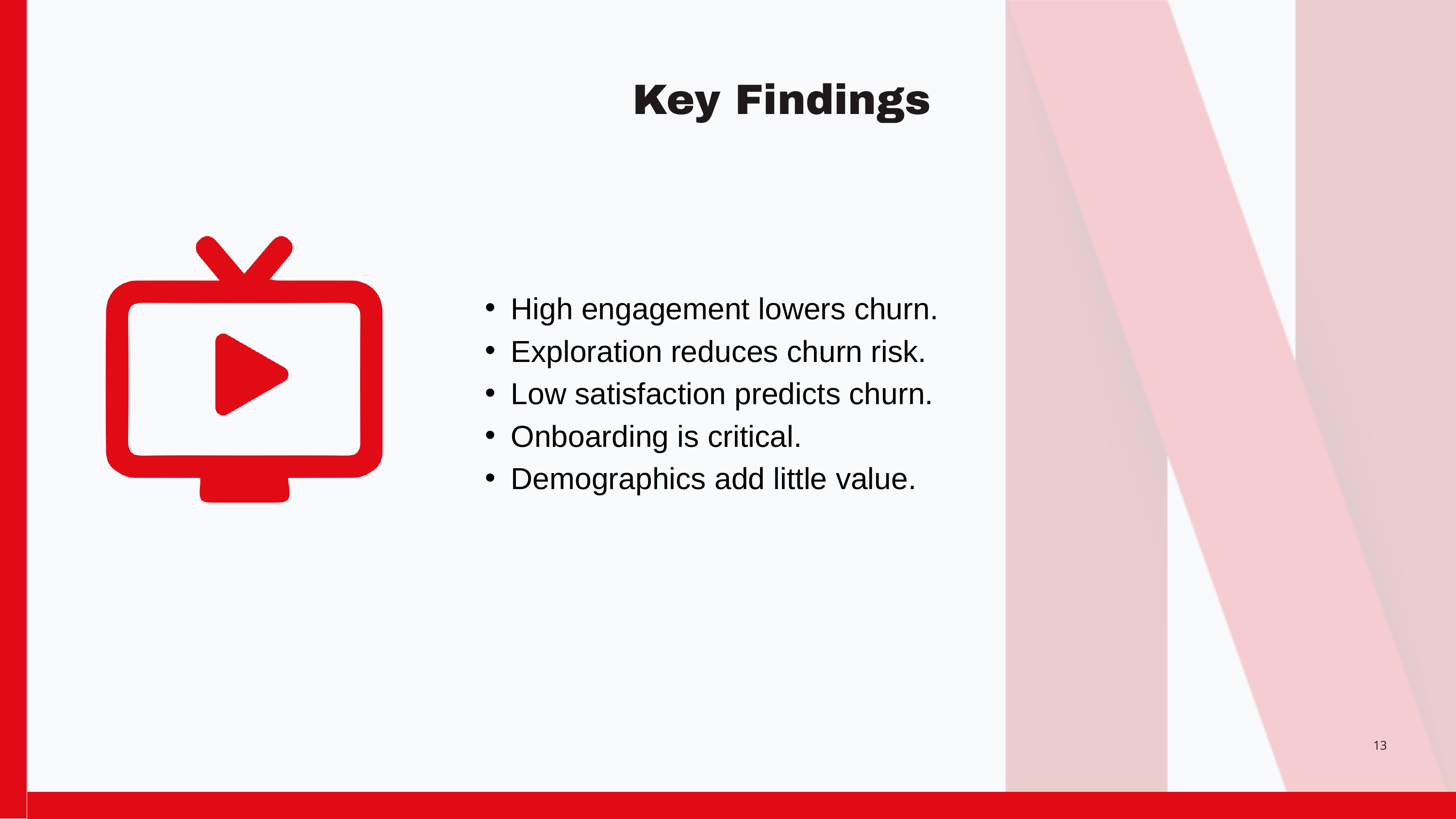

Key Findings

High engagement lowers churn.
Exploration reduces churn risk.
Low satisfaction predicts churn.
Onboarding is critical.
Demographics add little value.
13